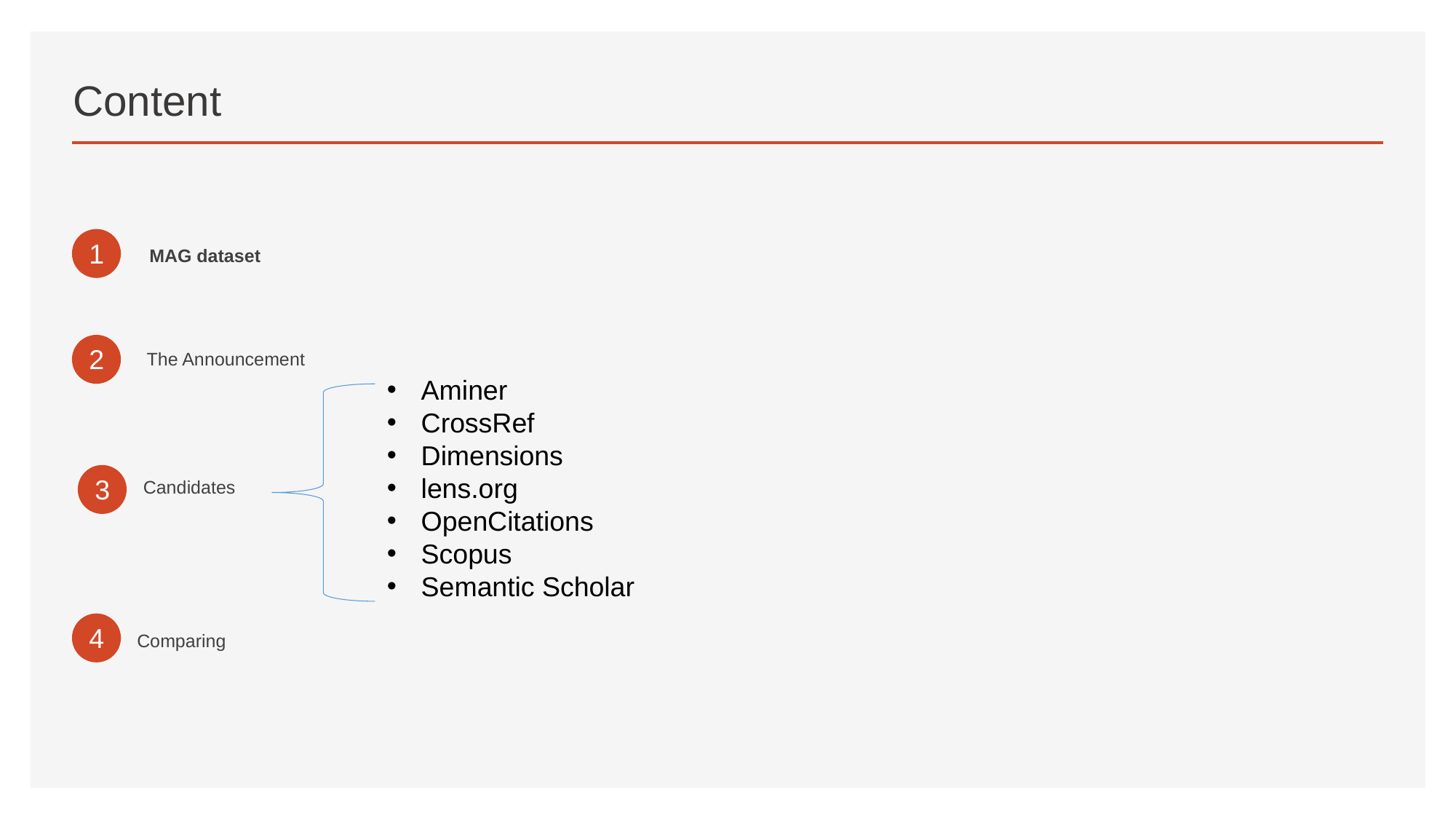

# Content

1
MAG dataset

2
The Announcement
Aminer
CrossRef
Dimensions
lens.org
OpenCitations
Scopus
Semantic Scholar

3
Candidates

4
Comparing